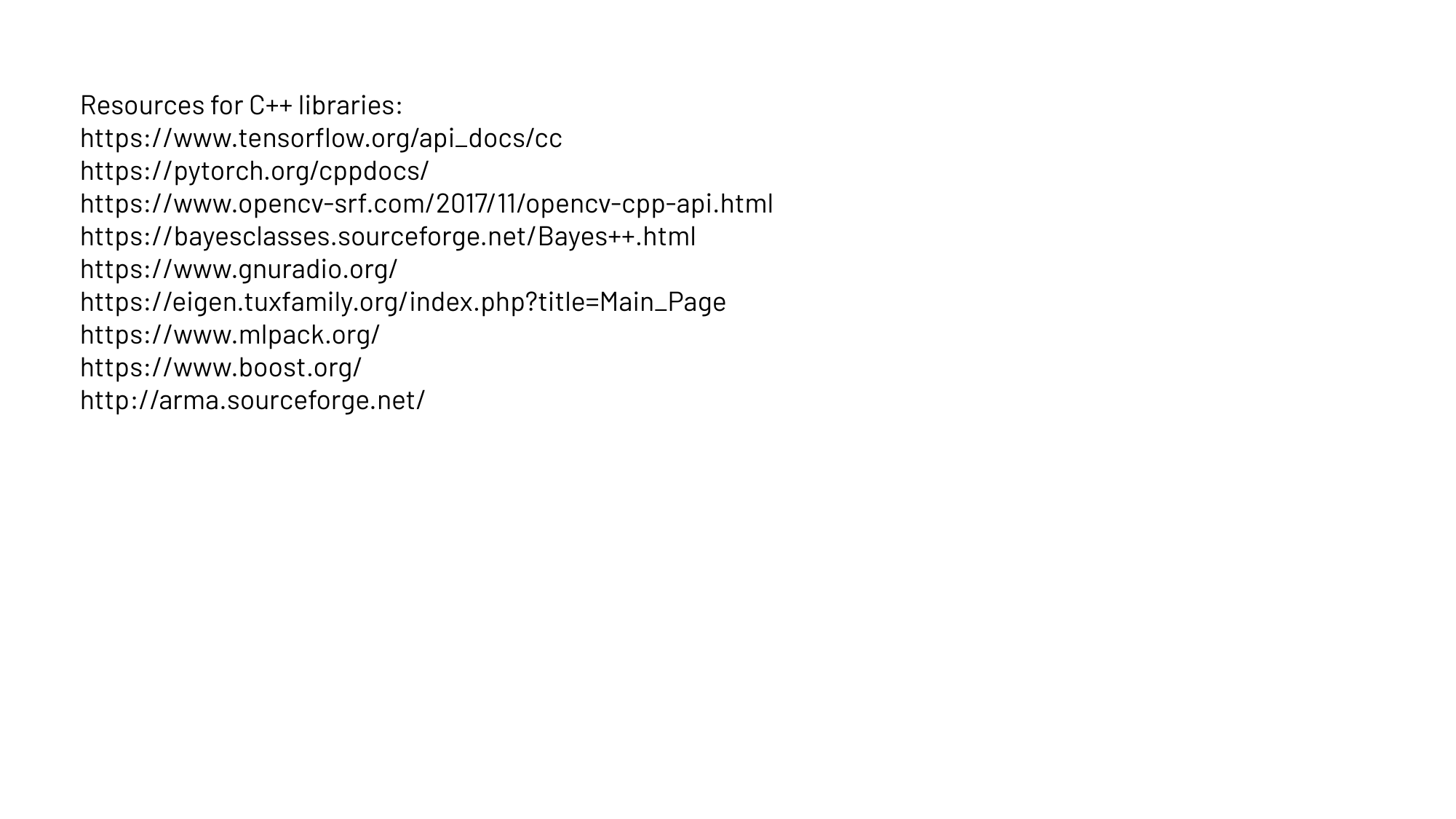

Resources for C++ libraries:
https://www.tensorflow.org/api_docs/cc
https://pytorch.org/cppdocs/
https://www.opencv-srf.com/2017/11/opencv-cpp-api.html
https://bayesclasses.sourceforge.net/Bayes++.html
https://www.gnuradio.org/
https://eigen.tuxfamily.org/index.php?title=Main_Page
https://www.mlpack.org/
https://www.boost.org/
http://arma.sourceforge.net/